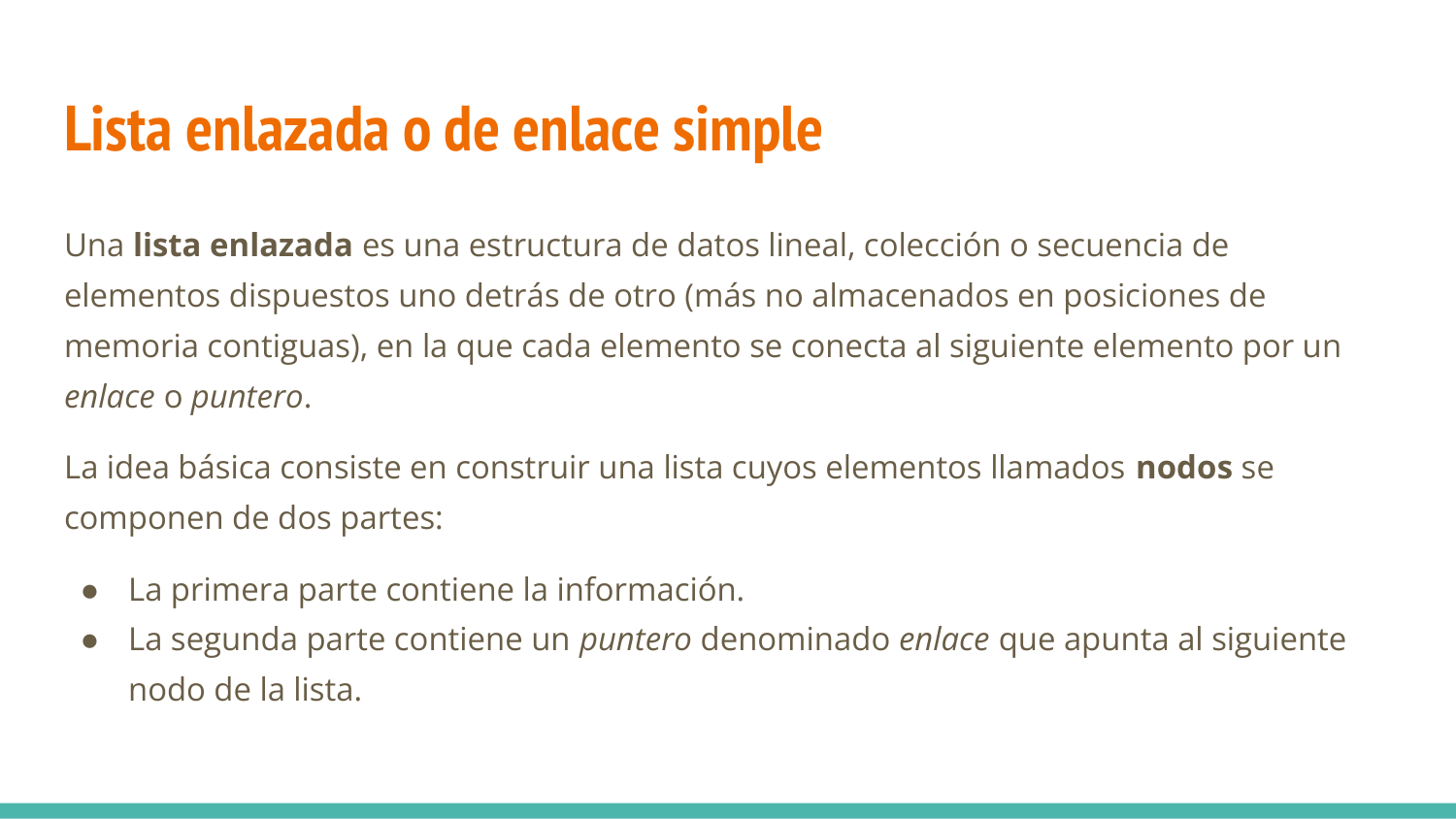

# Lista enlazada o de enlace simple
Una lista enlazada es una estructura de datos lineal, colección o secuencia de elementos dispuestos uno detrás de otro (más no almacenados en posiciones de memoria contiguas), en la que cada elemento se conecta al siguiente elemento por un enlace o puntero.
La idea básica consiste en construir una lista cuyos elementos llamados nodos se componen de dos partes:
La primera parte contiene la información.
La segunda parte contiene un puntero denominado enlace que apunta al siguiente nodo de la lista.